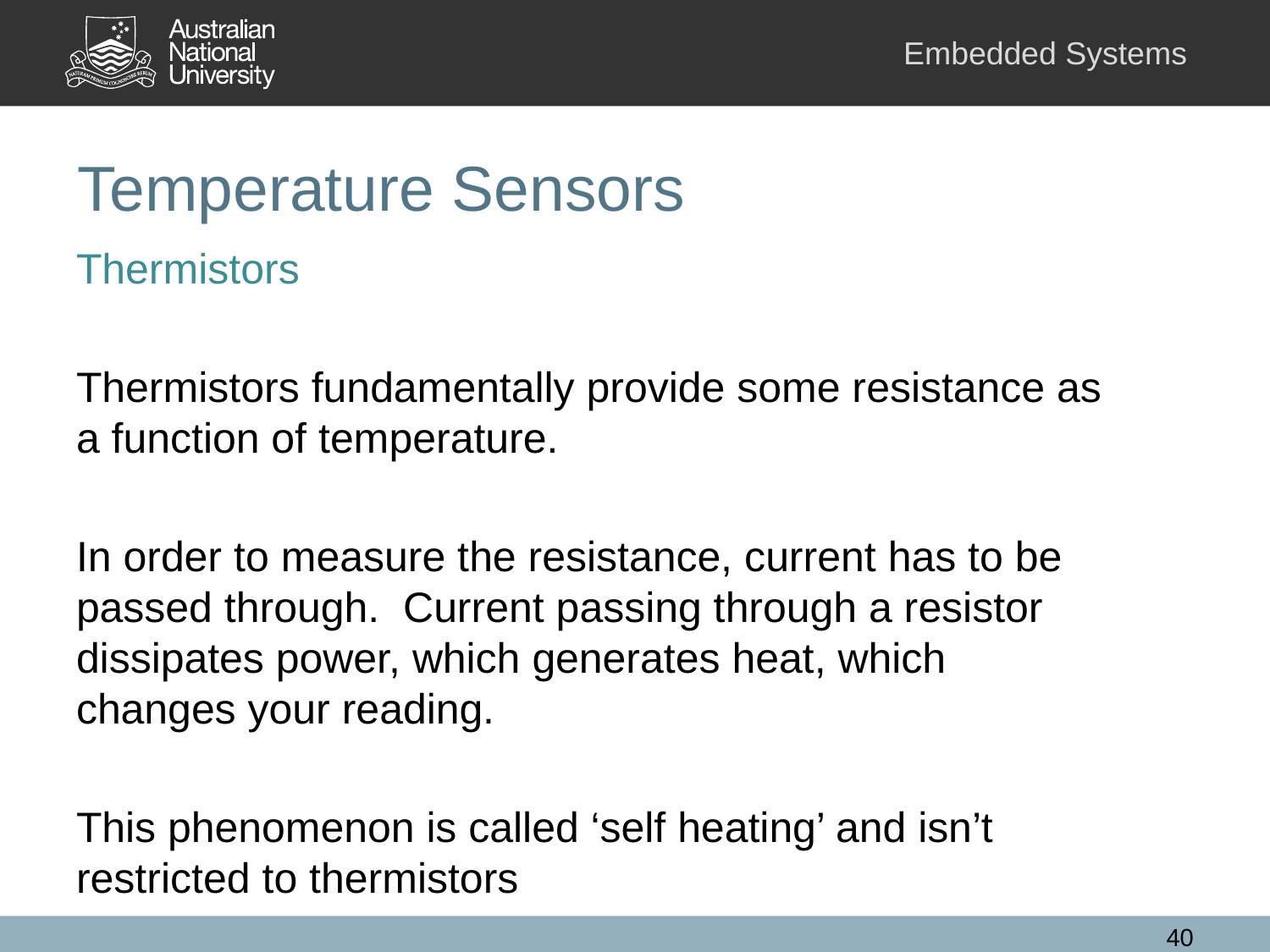

# Temperature Sensors
Thermistors

Thermistors fundamentally provide some resistance as a function of temperature.

In order to measure the resistance, current has to be passed through.  Current passing through a resistor dissipates power, which generates heat, which changes your reading.

This phenomenon is called ‘self heating’ and isn’t restricted to thermistors
40